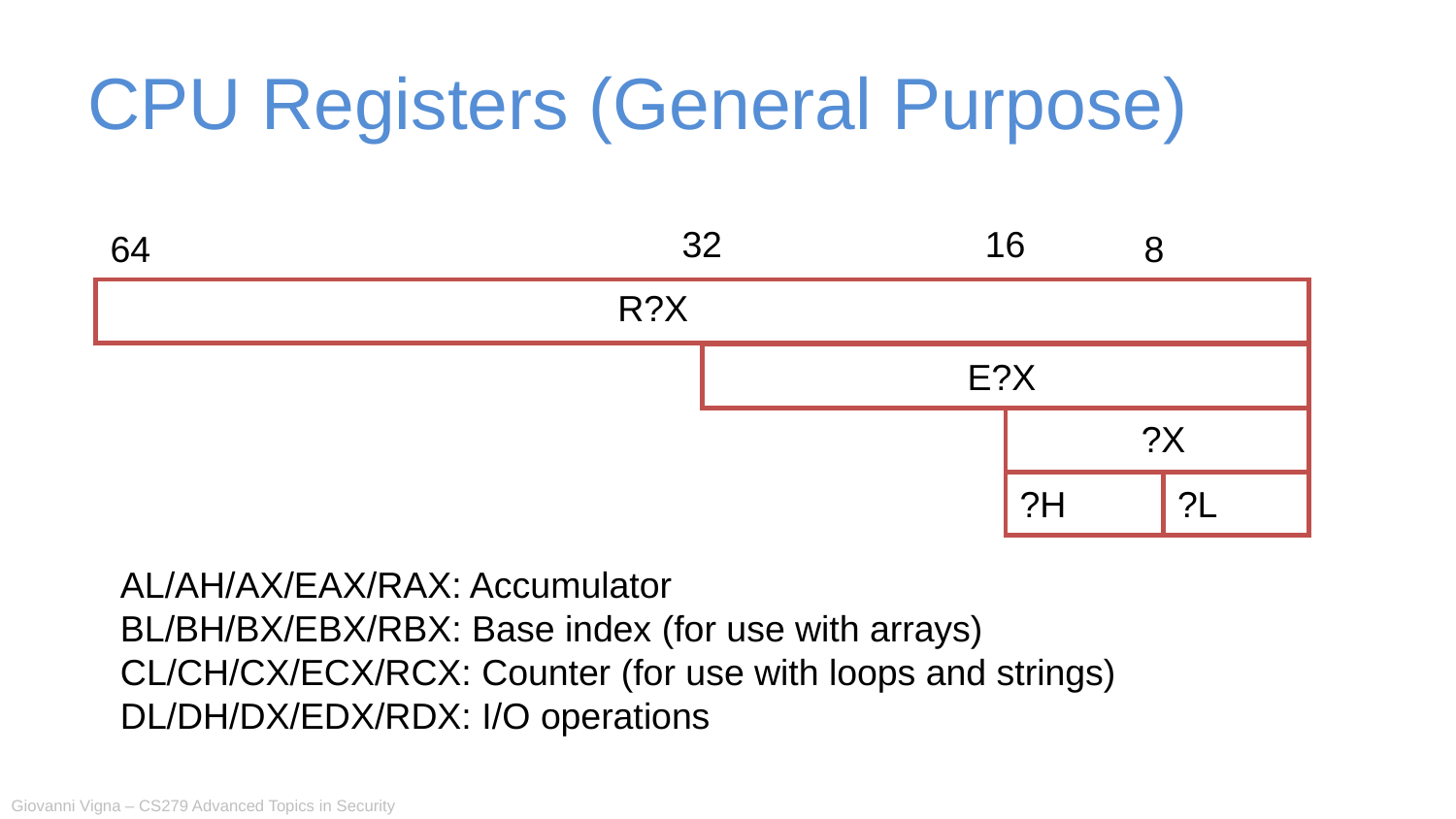

# CPU Registers (General Purpose)
32
16
64
8
R?X

E?X

?X
?H
?L
AL/AH/AX/EAX/RAX: Accumulator
BL/BH/BX/EBX/RBX: Base index (for use with arrays)
CL/CH/CX/ECX/RCX: Counter (for use with loops and strings)
DL/DH/DX/EDX/RDX: I/O operations